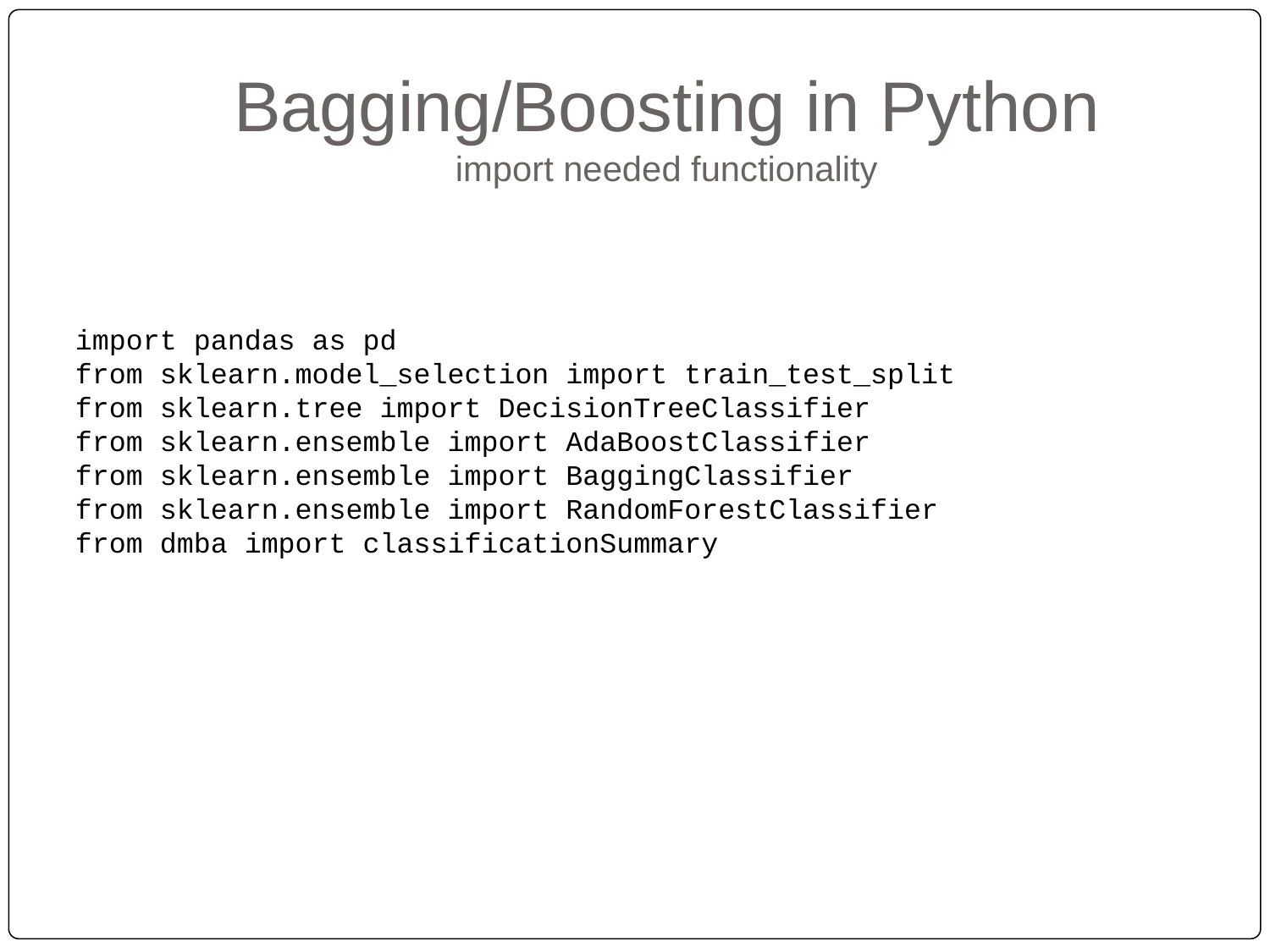

# Bagging/Boosting in Python import needed functionality
import pandas as pd
from sklearn.model_selection import train_test_split
from sklearn.tree import DecisionTreeClassifier
from sklearn.ensemble import AdaBoostClassifier
from sklearn.ensemble import BaggingClassifier
from sklearn.ensemble import RandomForestClassifier
from dmba import classificationSummary